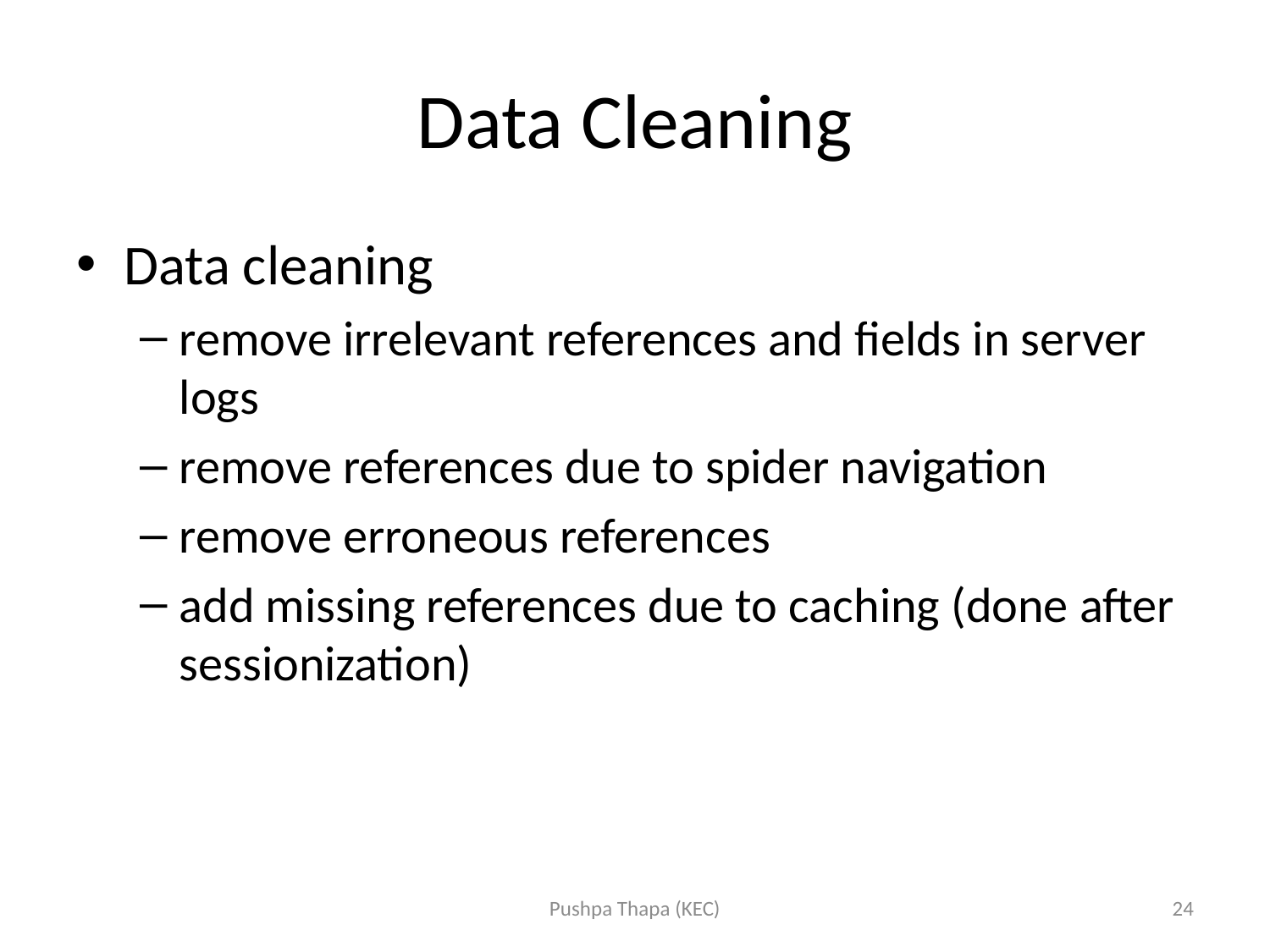

# Data Cleaning
Data cleaning
remove irrelevant references and fields in server logs
remove references due to spider navigation
remove erroneous references
add missing references due to caching (done after sessionization)

Pushpa Thapa (KEC)
24